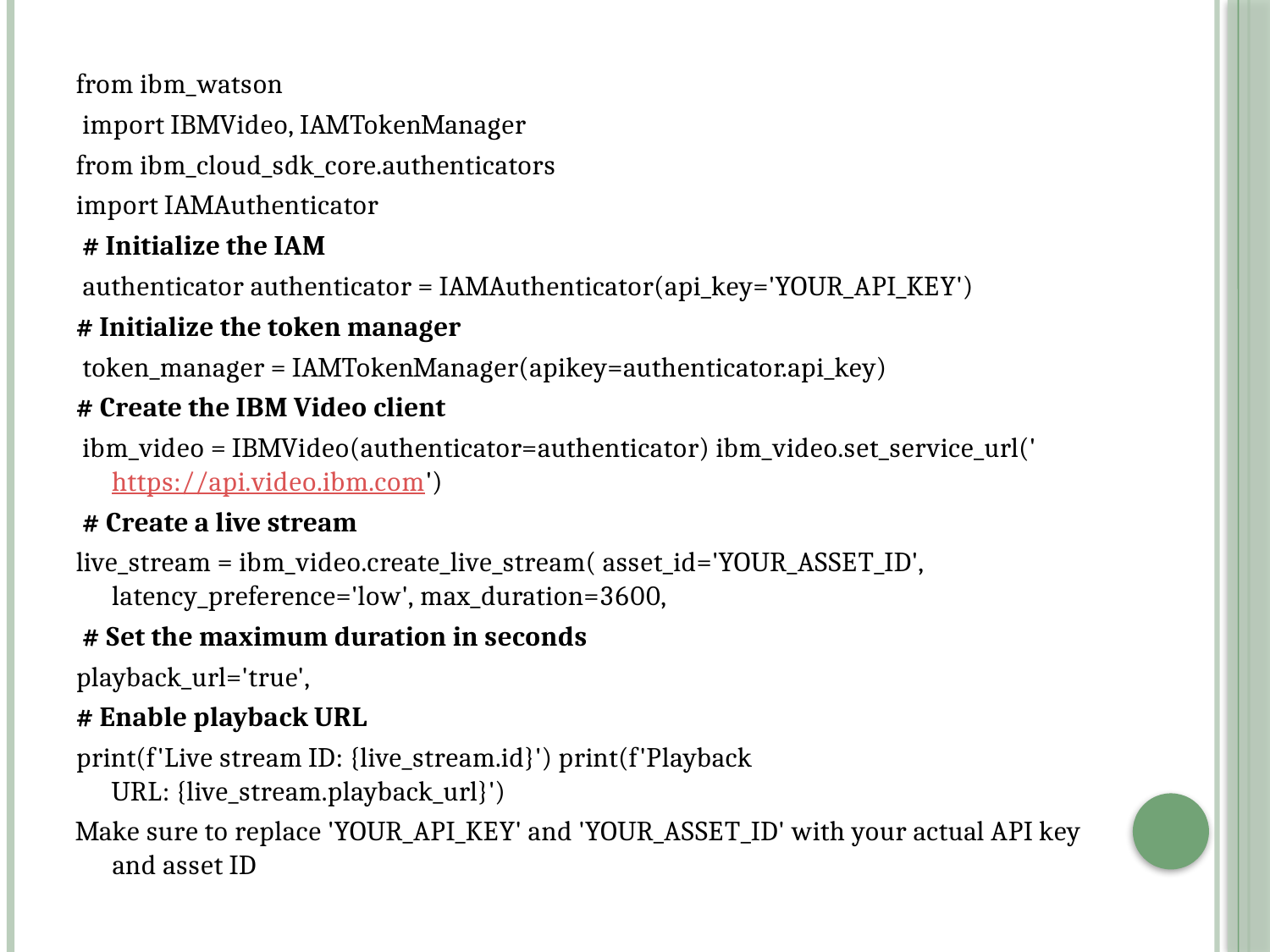

from ibm_watson
 import IBMVideo, IAMTokenManager
from ibm_cloud_sdk_core.authenticators
import IAMAuthenticator
 # Initialize the IAM
 authenticator authenticator = IAMAuthenticator(api_key='YOUR_API_KEY')
# Initialize the token manager
 token_manager = IAMTokenManager(apikey=authenticator.api_key)
# Create the IBM Video client
 ibm_video = IBMVideo(authenticator=authenticator) ibm_video.set_service_url('https://api.video.ibm.com')
 # Create a live stream
live_stream = ibm_video.create_live_stream( asset_id='YOUR_ASSET_ID', latency_preference='low', max_duration=3600,
 # Set the maximum duration in seconds
playback_url='true',
# Enable playback URL
print(f'Live stream ID: {live_stream.id}') print(f'Playback URL: {live_stream.playback_url}')
Make sure to replace 'YOUR_API_KEY' and 'YOUR_ASSET_ID' with your actual API key and asset ID